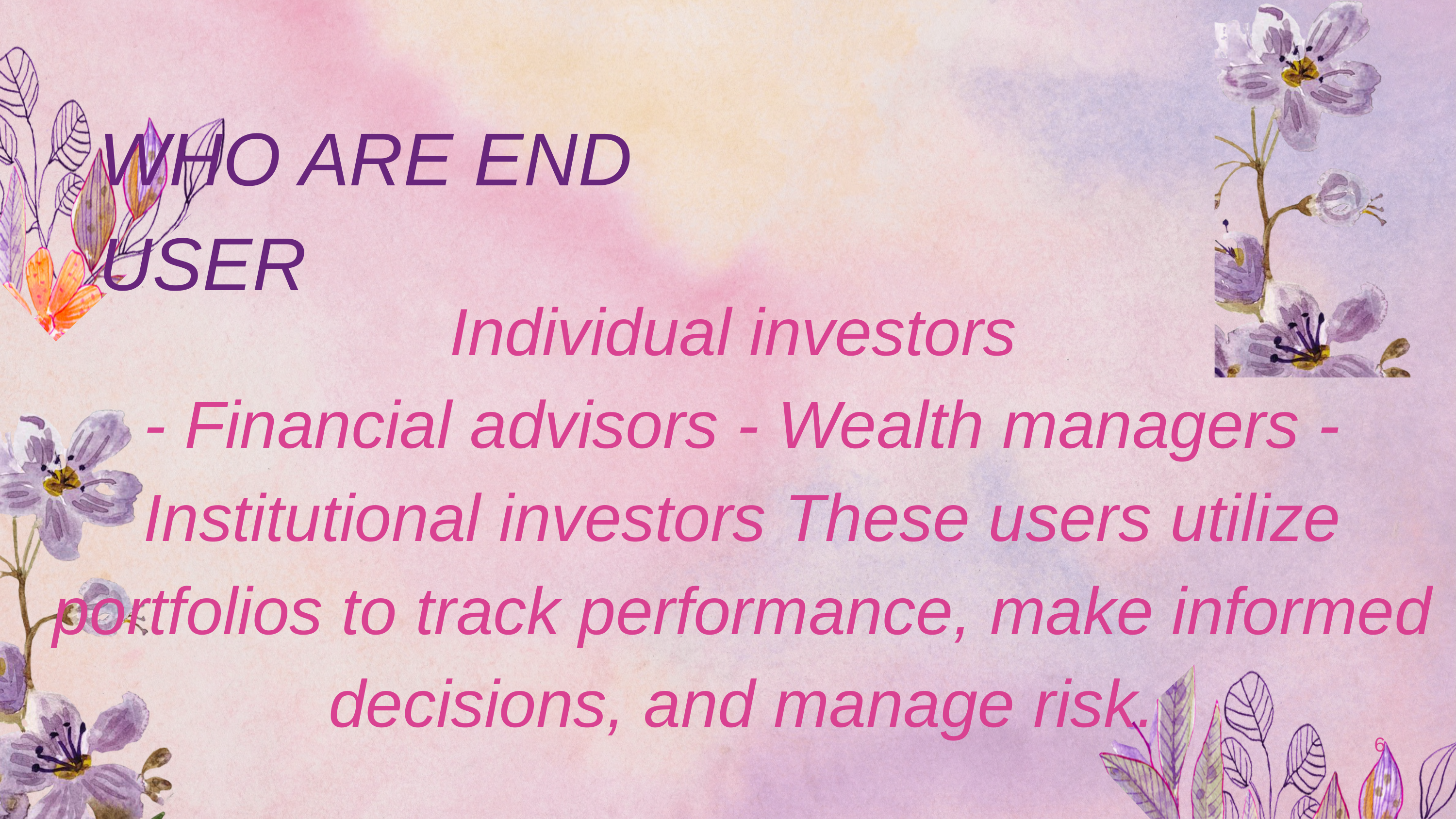

WHO ARE END USER
Individual investors
- Financial advisors - Wealth managers - Institutional investors These users utilize portfolios to track performance, make informed decisions, and manage risk.

6